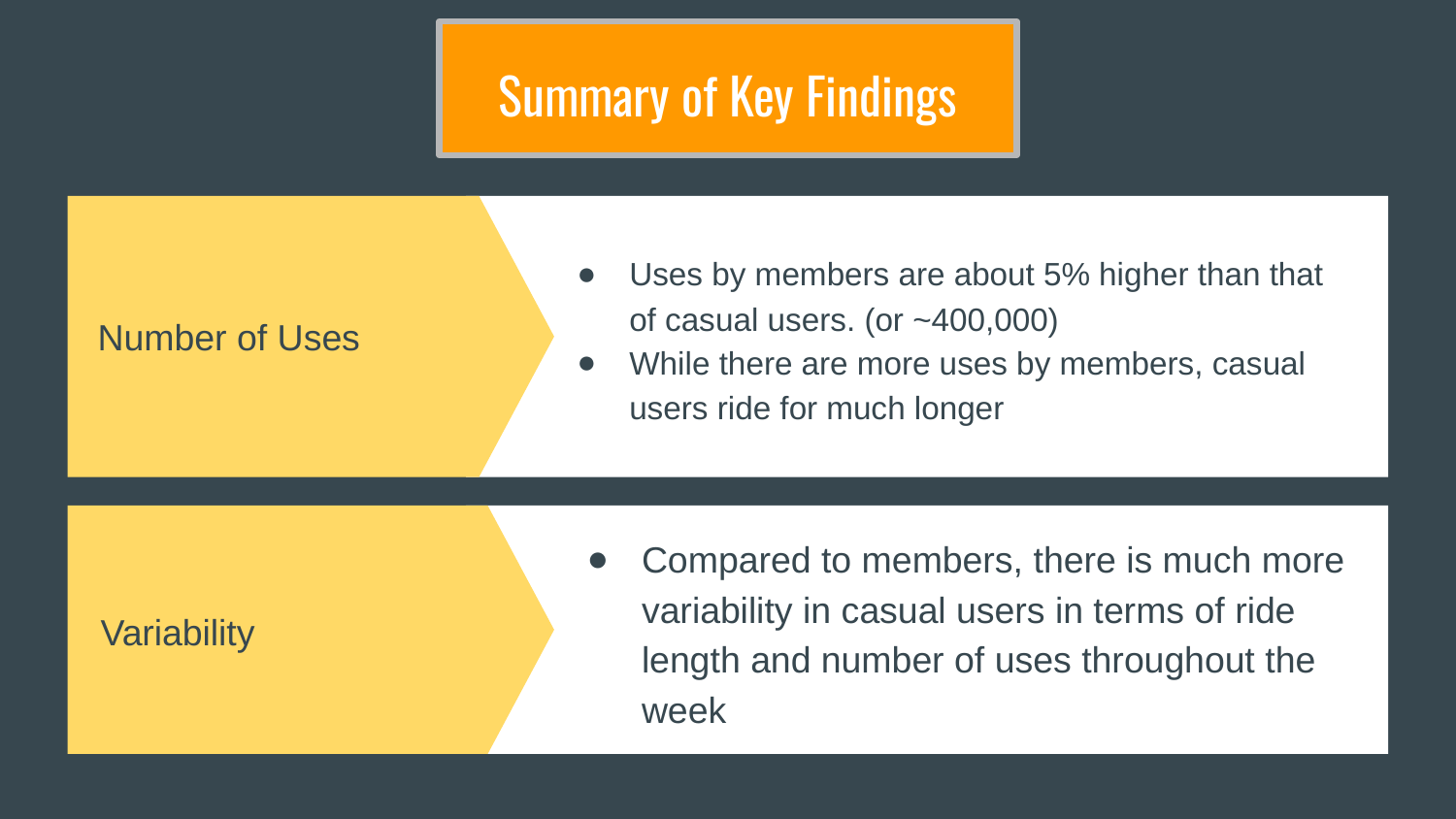

Summary of Key Findings

Number of Uses
Uses by members are about 5% higher than that of casual users. (or ~400,000)
While there are more uses by members, casual users ride for much longer

Compared to members, there is much more variability in casual users in terms of ride length and number of uses throughout the week
Variability